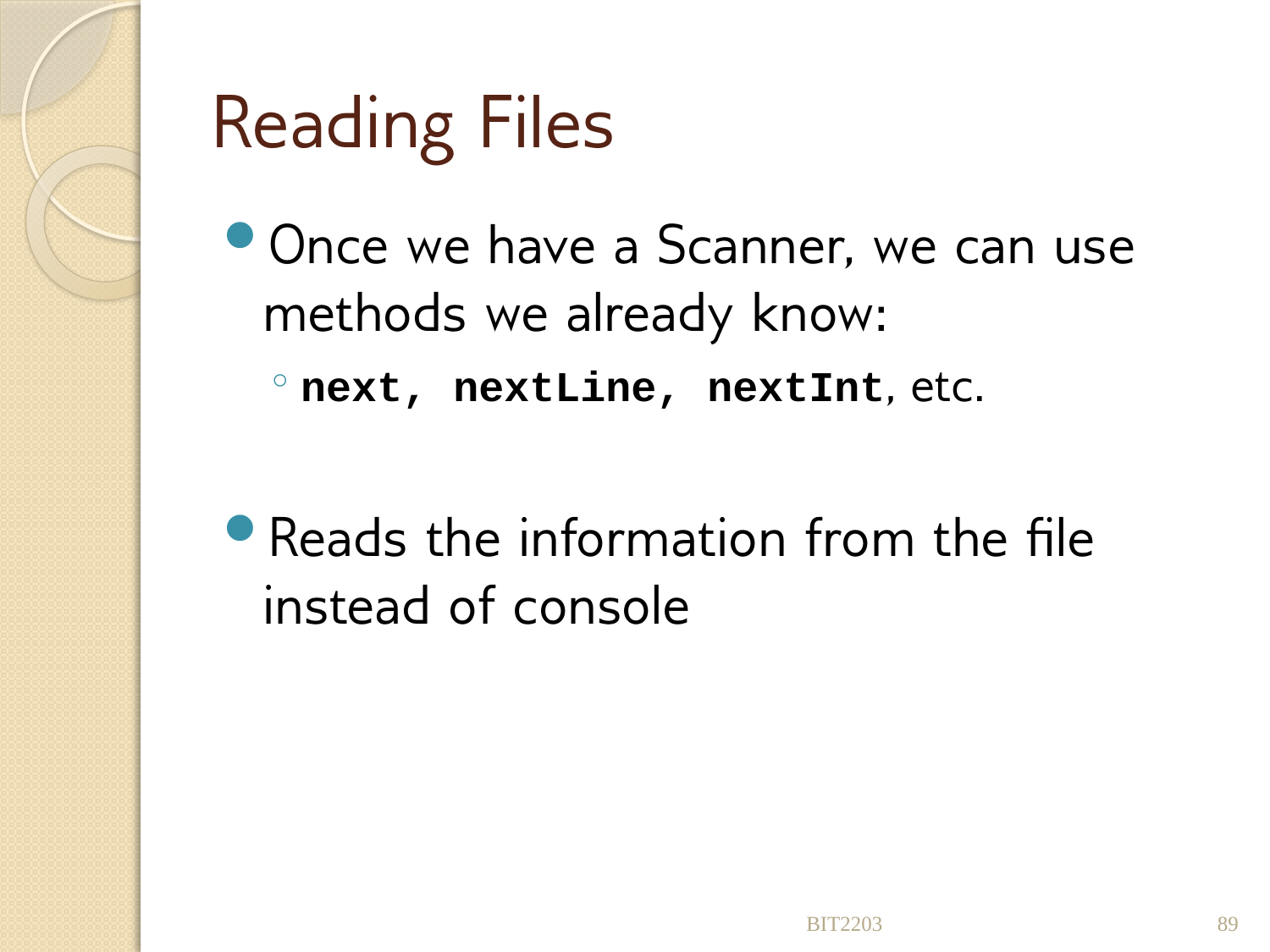

# Reading Files
Once we have a Scanner, we can use methods we already know:
next, nextLine, nextInt, etc.

Reads the information from the file instead of console
BIT2203
89